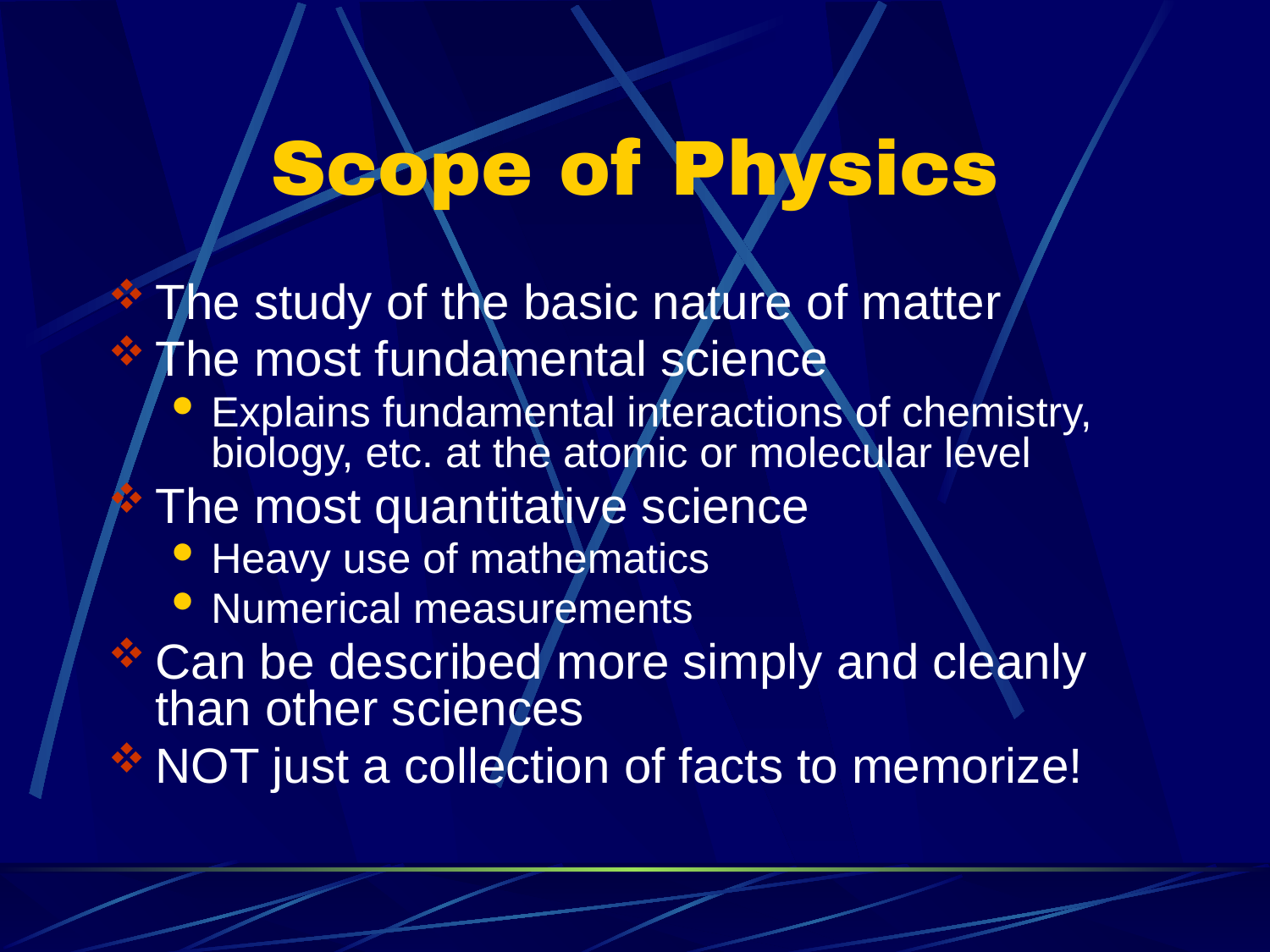

# Scope of Physics
The study of the basic nature of matter
The most fundamental science
Explains fundamental interactions of chemistry, biology, etc. at the atomic or molecular level
The most quantitative science
Heavy use of mathematics
Numerical measurements
Can be described more simply and cleanly than other sciences
NOT just a collection of facts to memorize!